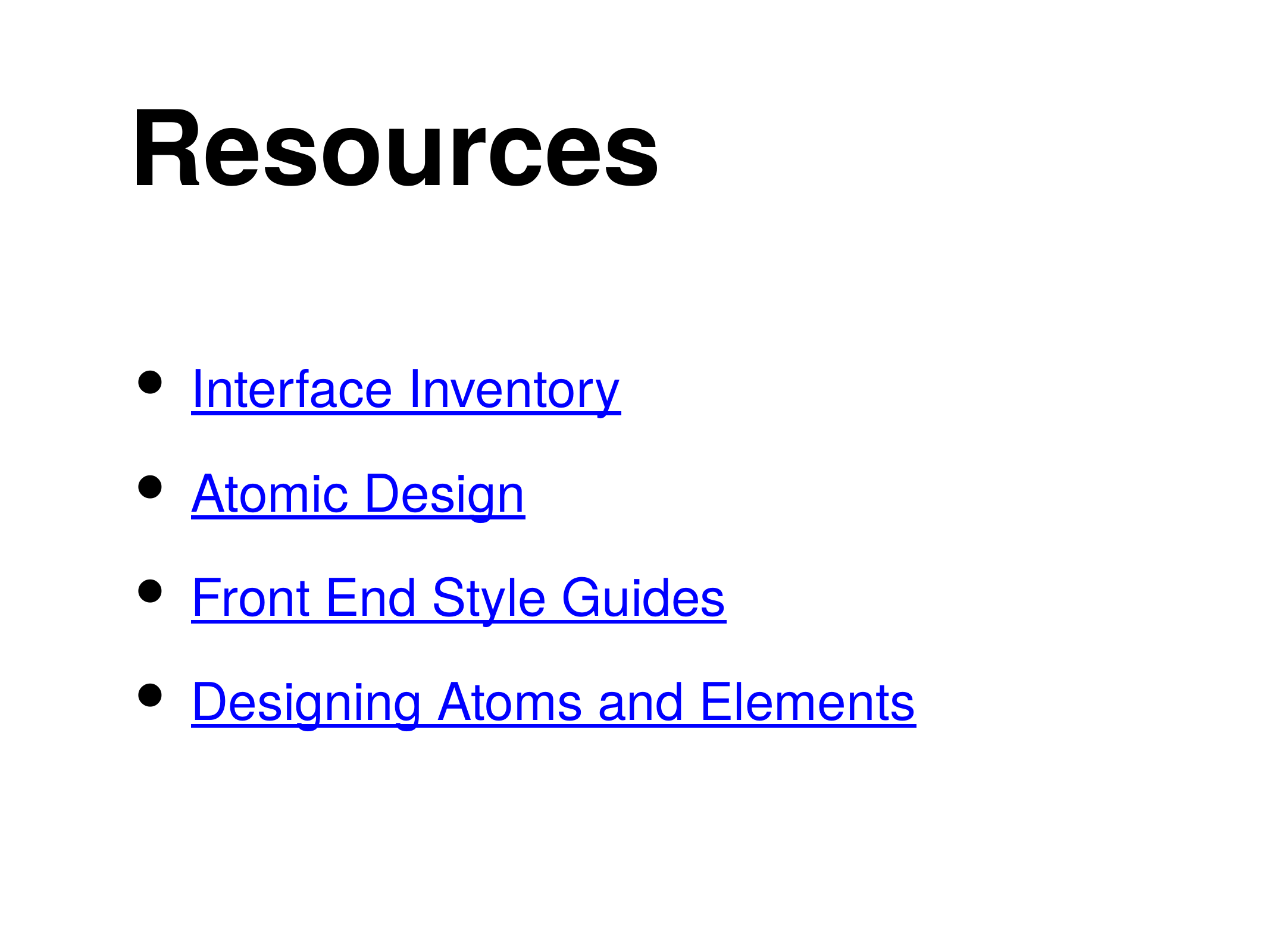

# Resources
Interface Inventory
Atomic Design
Front End Style Guides
Designing Atoms and Elements